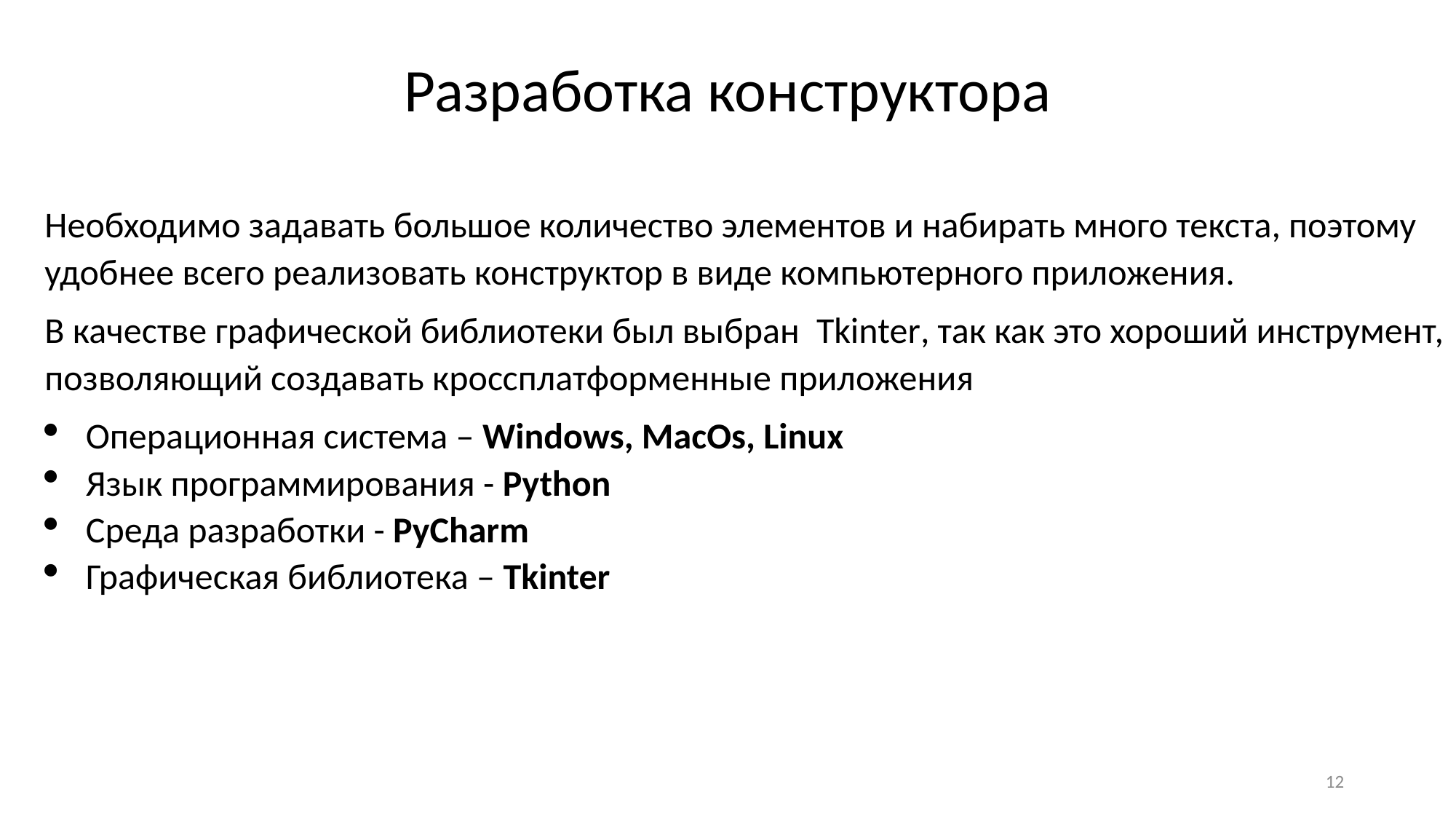

Разработка конструктора
Необходимо задавать большое количество элементов и набирать много текста, поэтому удобнее всего реализовать конструктор в виде компьютерного приложения.
В качестве графической библиотеки был выбран  Tkinter, так как это хороший инструмент, позволяющий создавать кроссплатформенные приложения
Операционная система – Windows, MacOs, Linux
Язык программирования - Python
Среда разработки - PyCharm
Графическая библиотека – Tkinter
12